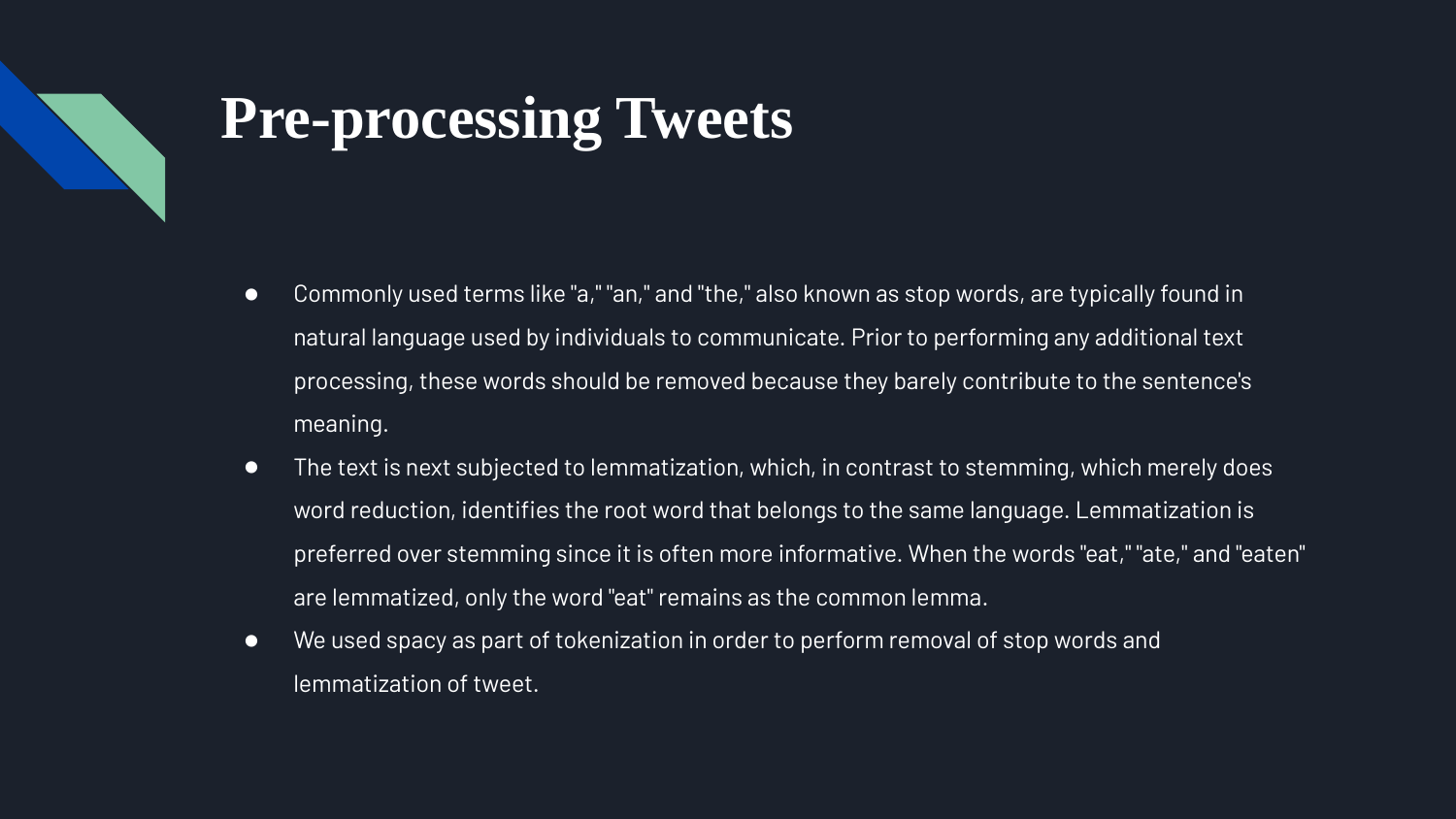

# Pre-processing Tweets
Commonly used terms like "a," "an," and "the," also known as stop words, are typically found in natural language used by individuals to communicate. Prior to performing any additional text processing, these words should be removed because they barely contribute to the sentence's meaning.
The text is next subjected to lemmatization, which, in contrast to stemming, which merely does word reduction, identifies the root word that belongs to the same language. Lemmatization is preferred over stemming since it is often more informative. When the words "eat," "ate," and "eaten" are lemmatized, only the word "eat" remains as the common lemma.
We used spacy as part of tokenization in order to perform removal of stop words and lemmatization of tweet.